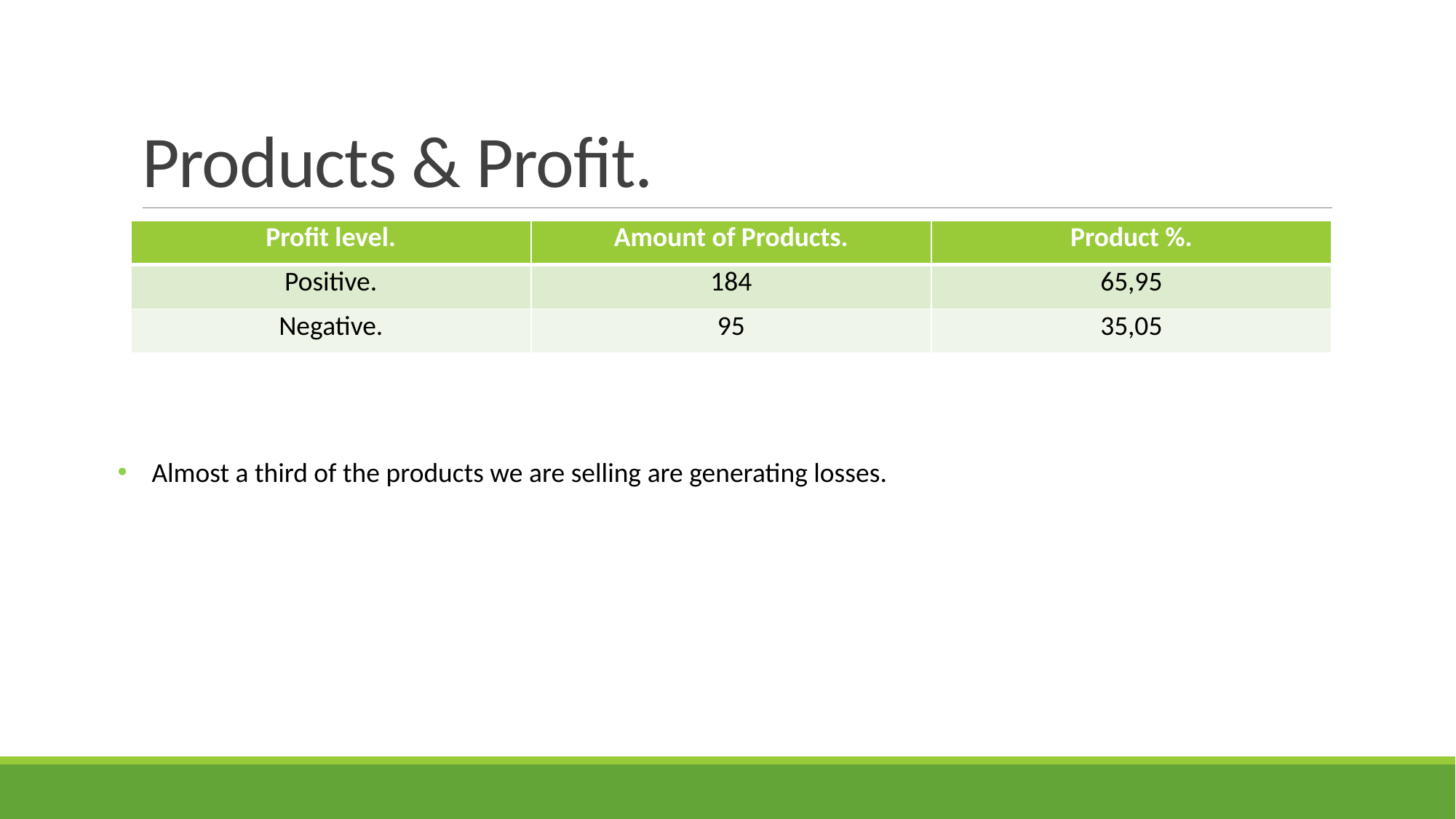

# Products & Profit.
| Profit level. | Amount of Products. | Product %. |
| --- | --- | --- |
| Positive. | 184 | 65,95 |
| Negative. | 95 | 35,05 |
Almost a third of the products we are selling are generating losses.